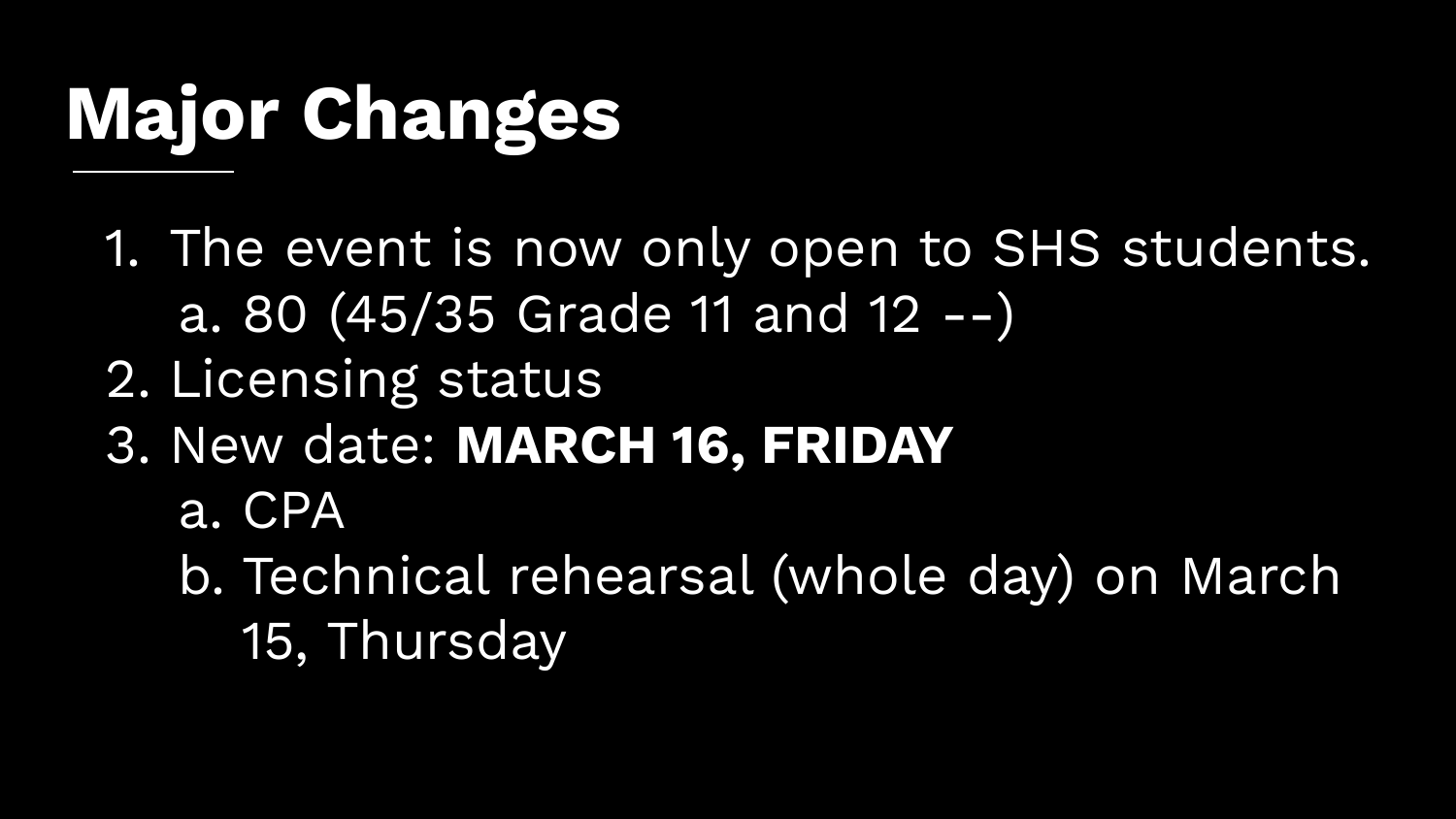

# Major Changes
The event is now only open to SHS students.
80 (45/35 Grade 11 and 12 --)
Licensing status
New date: MARCH 16, FRIDAY
CPA
Technical rehearsal (whole day) on March 15, Thursday